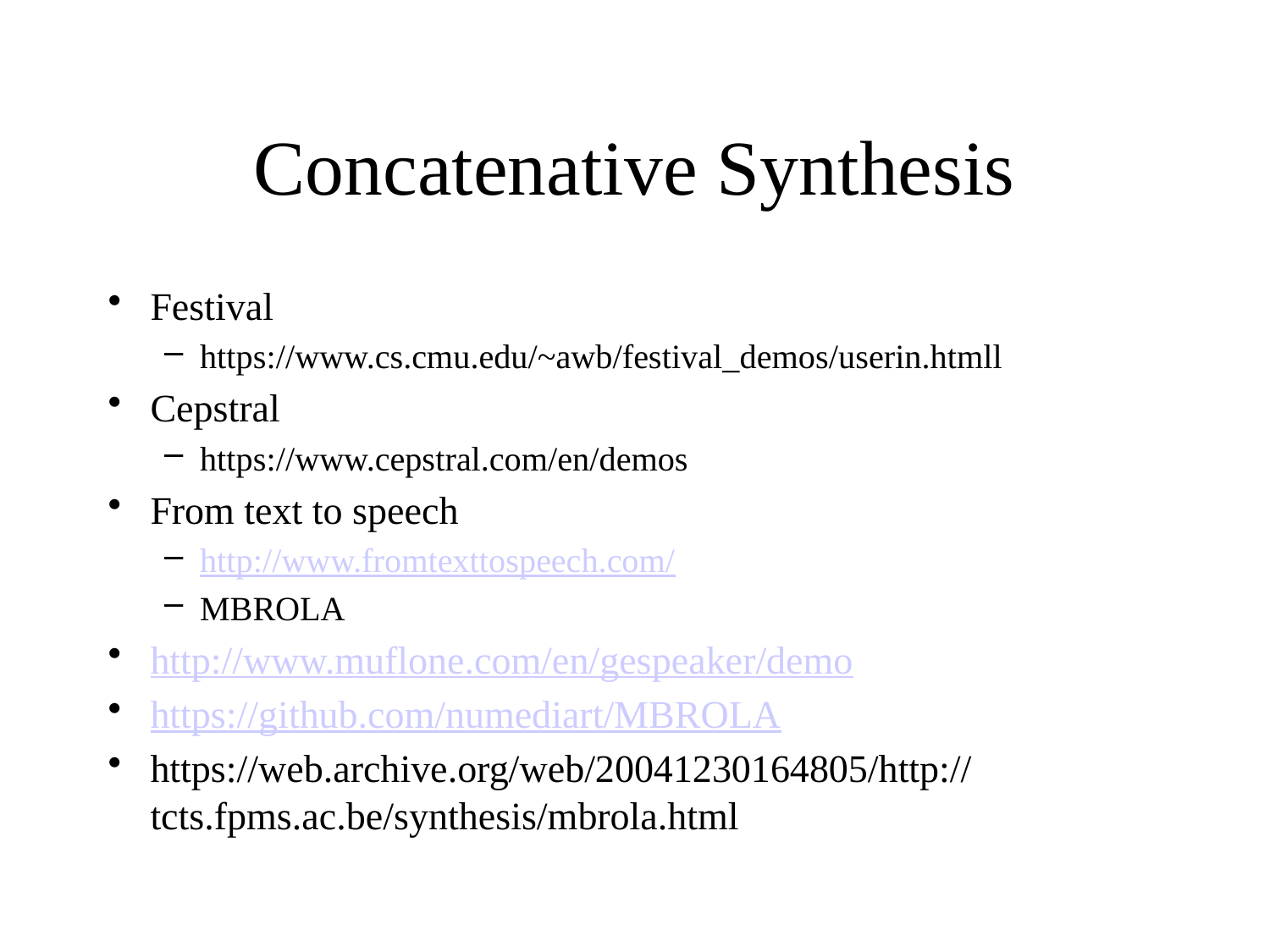

# Concatenative Synthesis
Festival
https://www.cs.cmu.edu/~awb/festival_demos/userin.htmll
Cepstral
https://www.cepstral.com/en/demos
From text to speech
http://www.fromtexttospeech.com/
MBROLA
http://www.muflone.com/en/gespeaker/demo
https://github.com/numediart/MBROLA
https://web.archive.org/web/20041230164805/http://tcts.fpms.ac.be/synthesis/mbrola.html